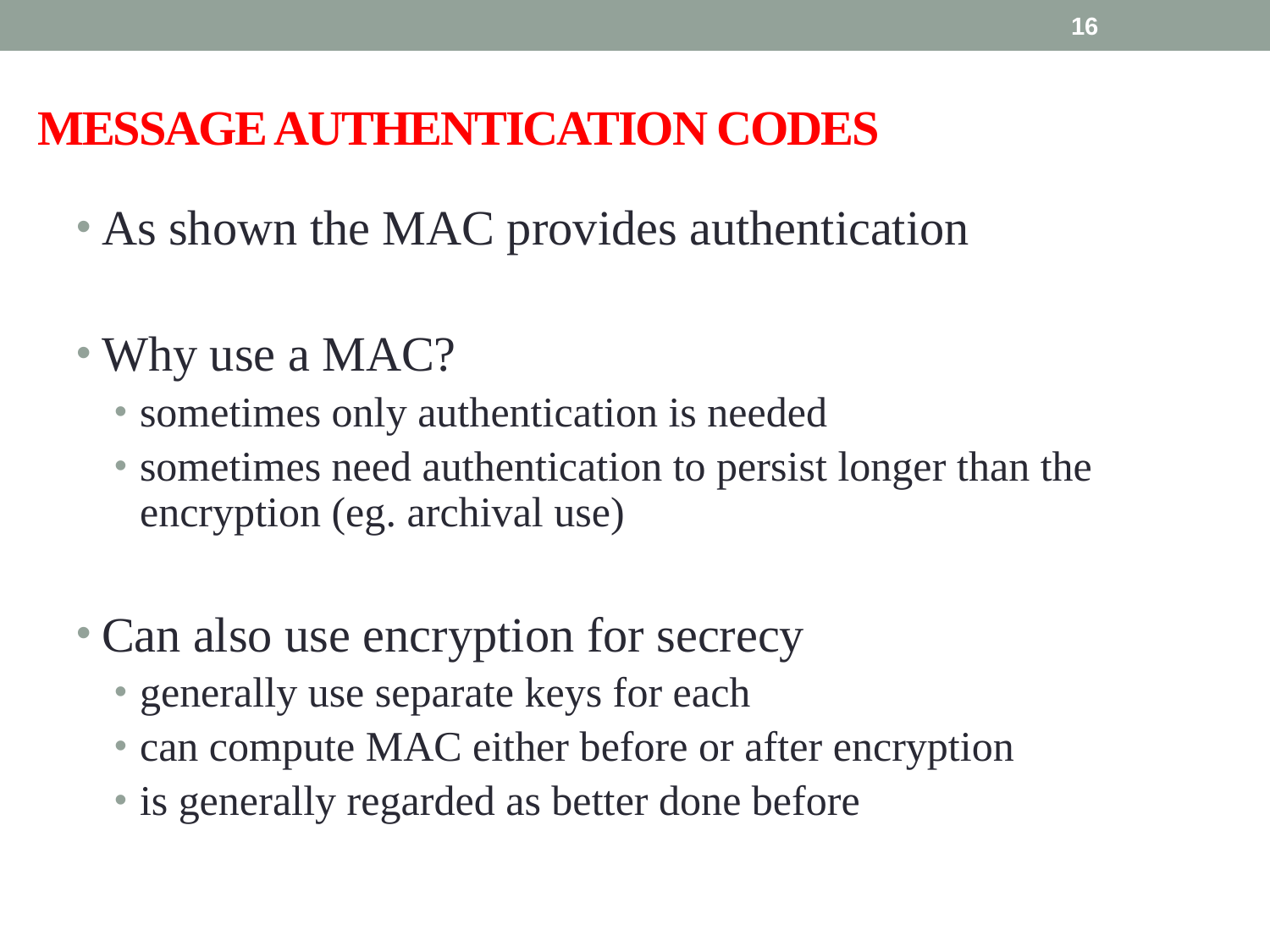

16
# MESSAGE AUTHENTICATION CODES
As shown the MAC provides authentication

Why use a MAC?
sometimes only authentication is needed
sometimes need authentication to persist longer than the encryption (eg. archival use)

Can also use encryption for secrecy
generally use separate keys for each
can compute MAC either before or after encryption
is generally regarded as better done before